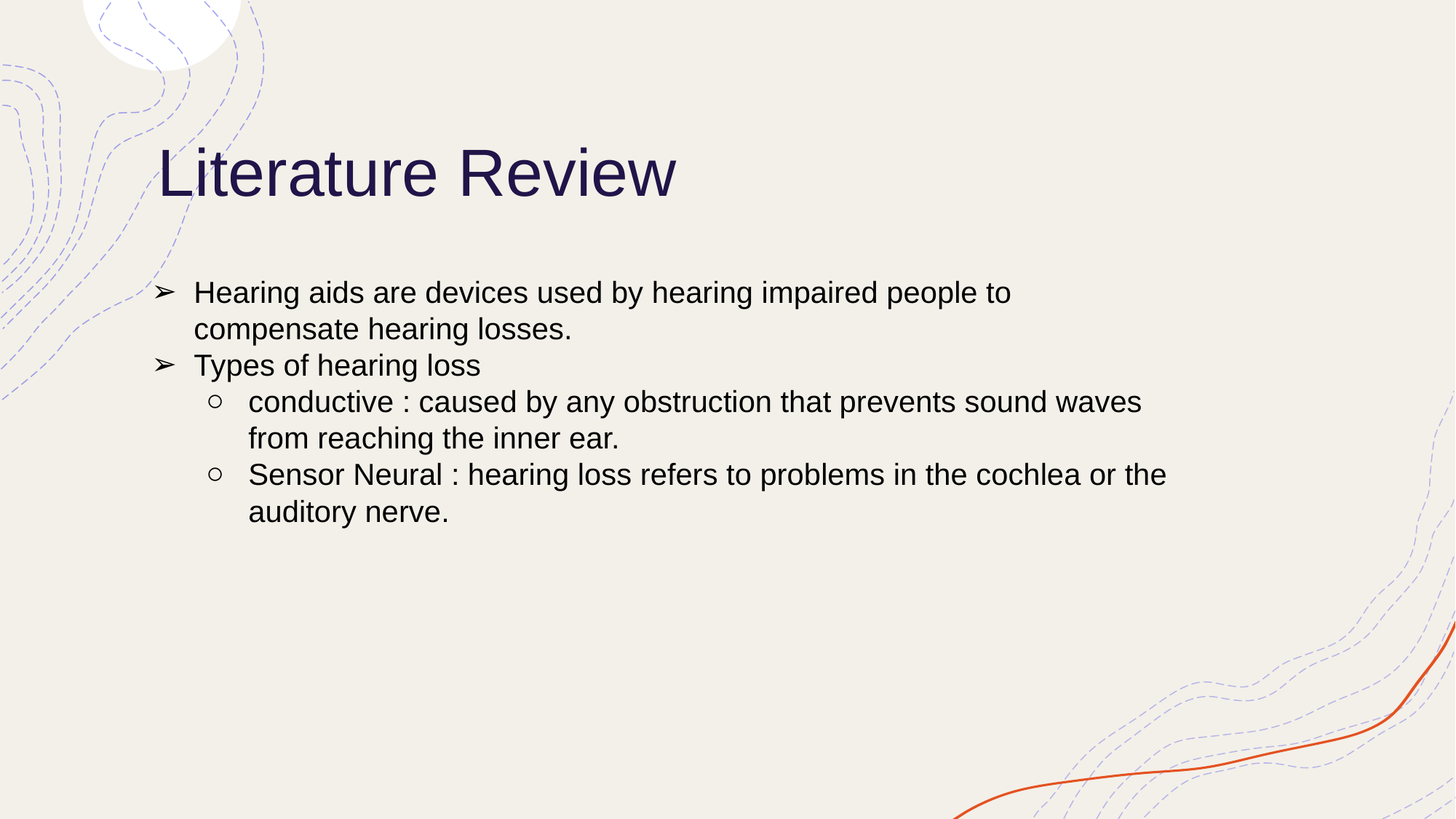

# Literature Review

Hearing aids are devices used by hearing impaired people to compensate hearing losses.
Types of hearing loss
conductive : caused by any obstruction that prevents sound waves from reaching the inner ear.
Sensor Neural : hearing loss refers to problems in the cochlea or the auditory nerve.